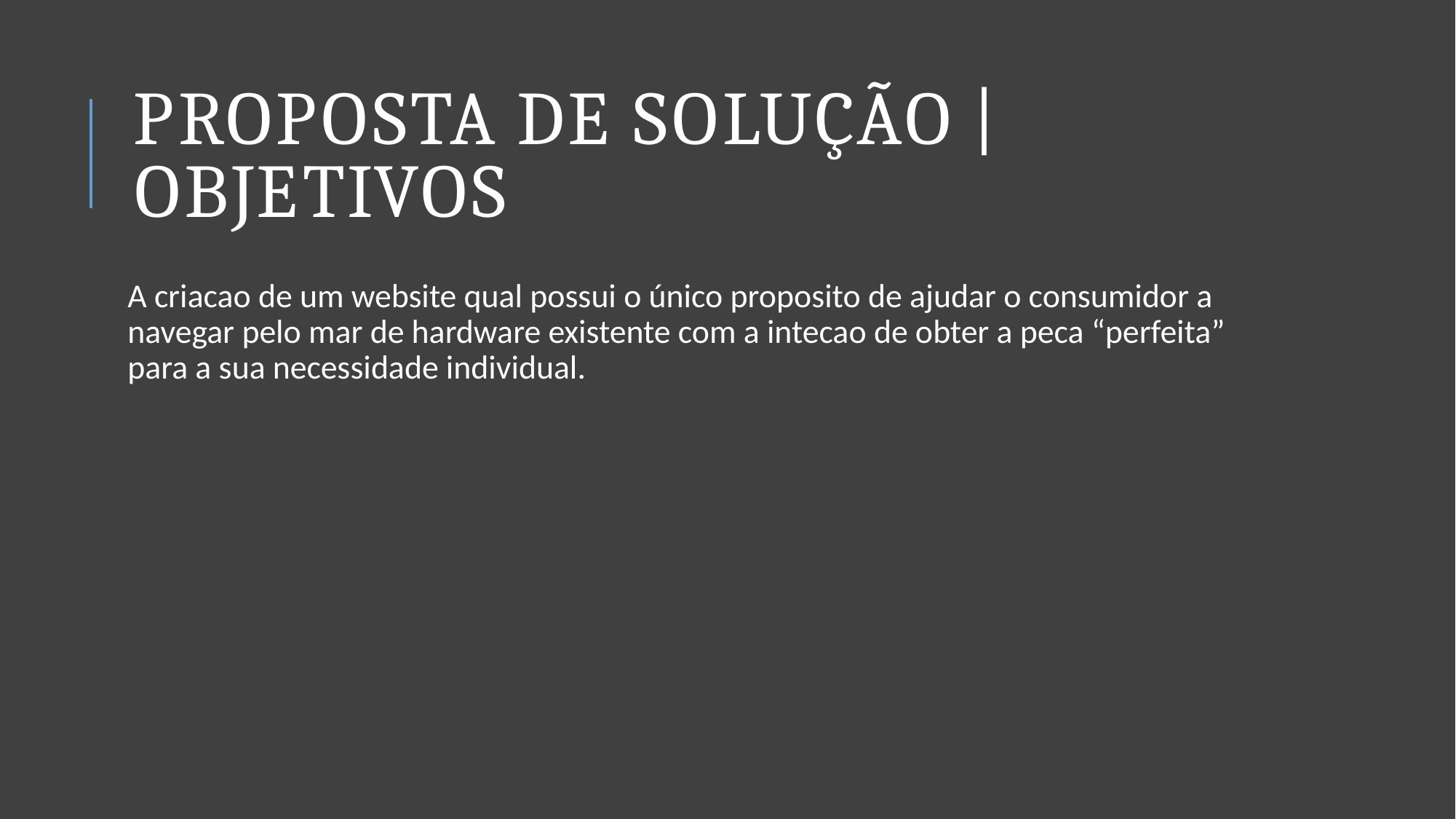

# Proposta de Solução | Objetivos
A criacao de um website qual possui o único proposito de ajudar o consumidor a navegar pelo mar de hardware existente com a intecao de obter a peca “perfeita” para a sua necessidade individual.